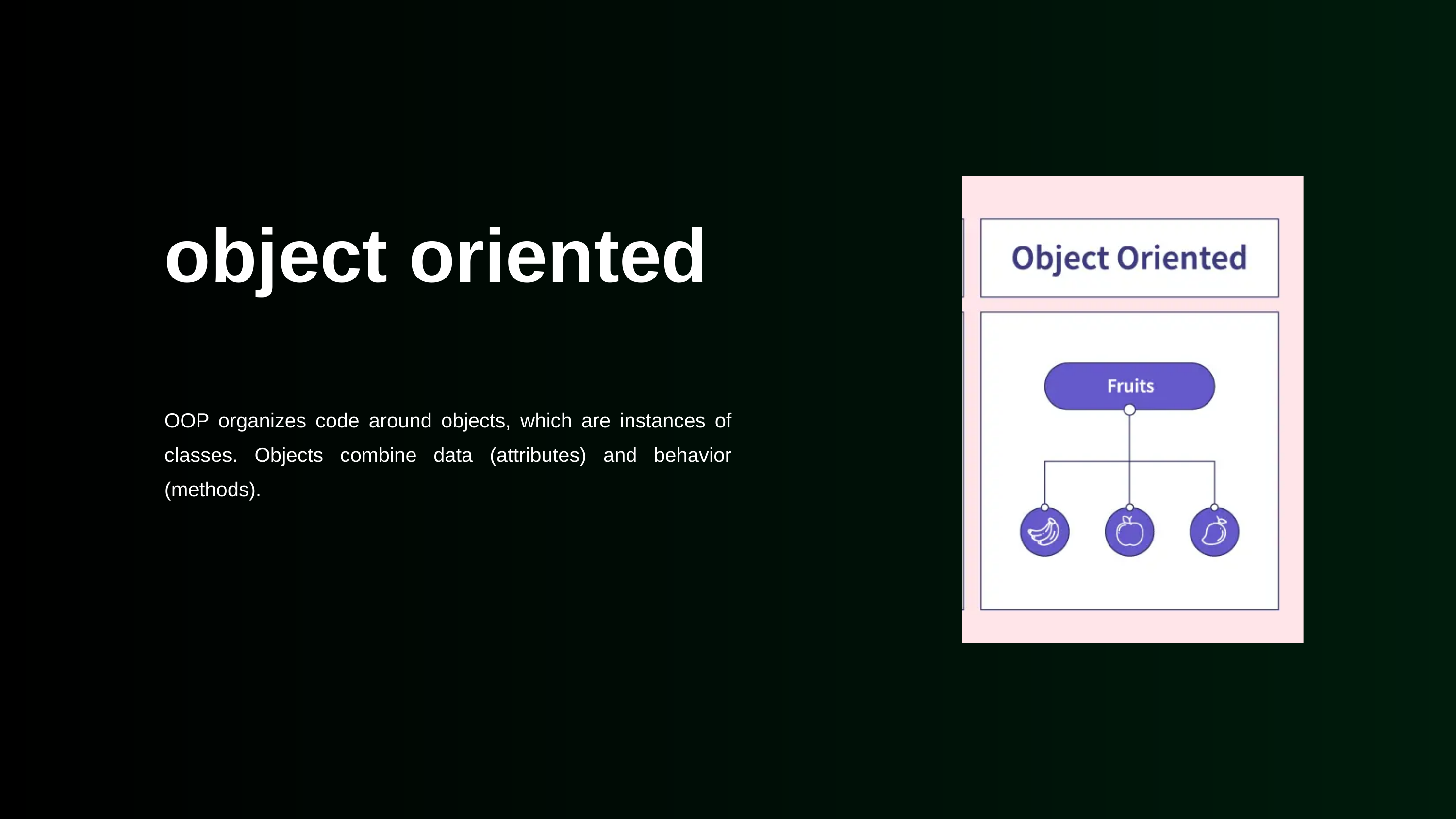

object oriented
OOP organizes code around objects, which are instances of classes. Objects combine data (attributes) and behavior (methods).